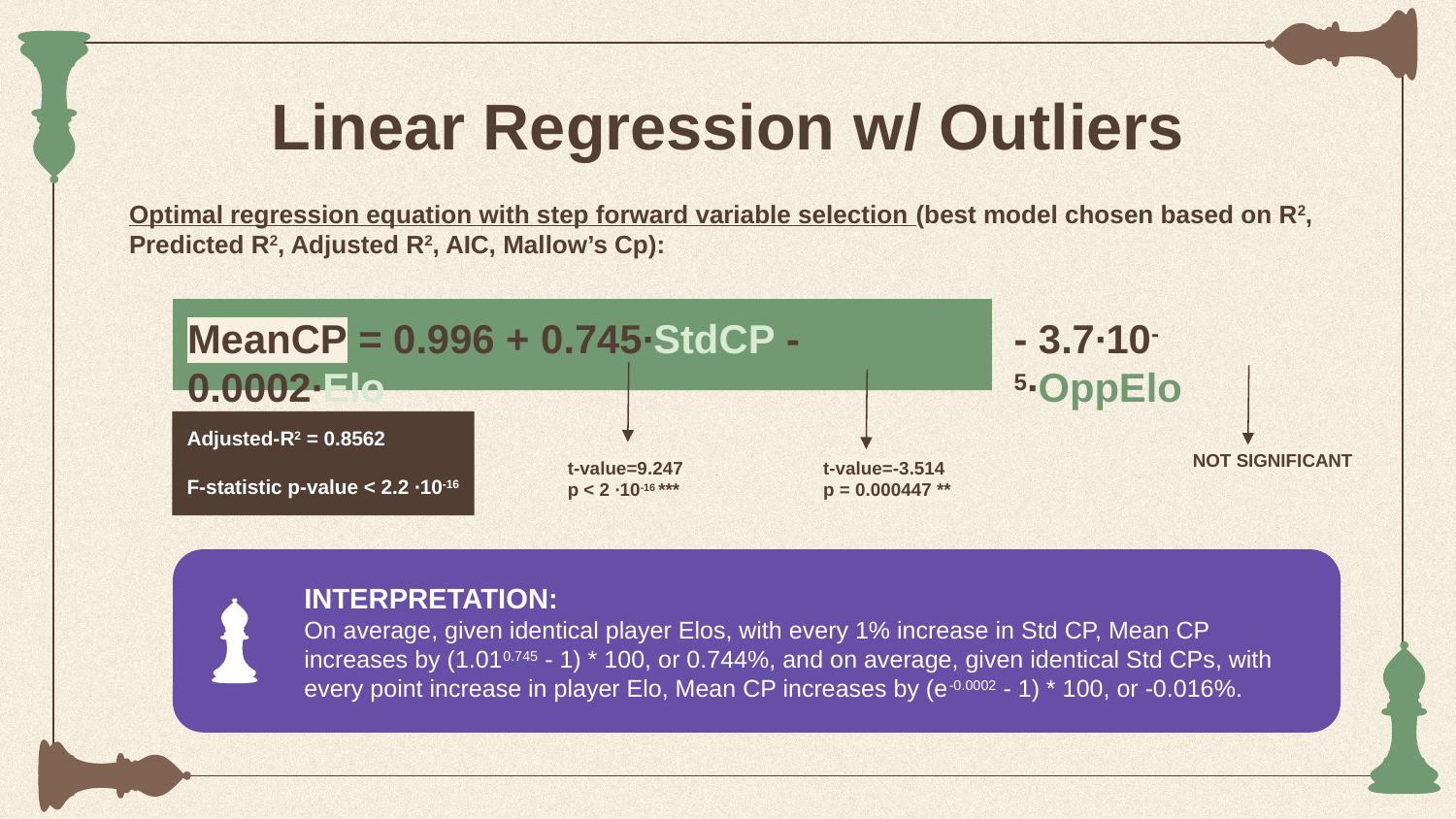

# Linear Regression w/ Outliers
Optimal regression equation with step forward variable selection (best model chosen based on R2, Predicted R2, Adjusted R2, AIC, Mallow’s Cp):
MeanCP = 0.996 + 0.745∙StdCP - 0.0002∙Elo
- 3.7∙10-5∙OppElo
Adjusted-R2 = 0.8562
F-statistic p-value < 2.2 ∙10-16
NOT SIGNIFICANT
t-value=9.247
p < 2 ∙10-16 ***
t-value=-3.514
p = 0.000447 **

INTERPRETATION:
On average, given identical player Elos, with every 1% increase in Std CP, Mean CP increases by (1.010.745 - 1) * 100, or 0.744%, and on average, given identical Std CPs, with every point increase in player Elo, Mean CP increases by (e-0.0002 - 1) * 100, or -0.016%.